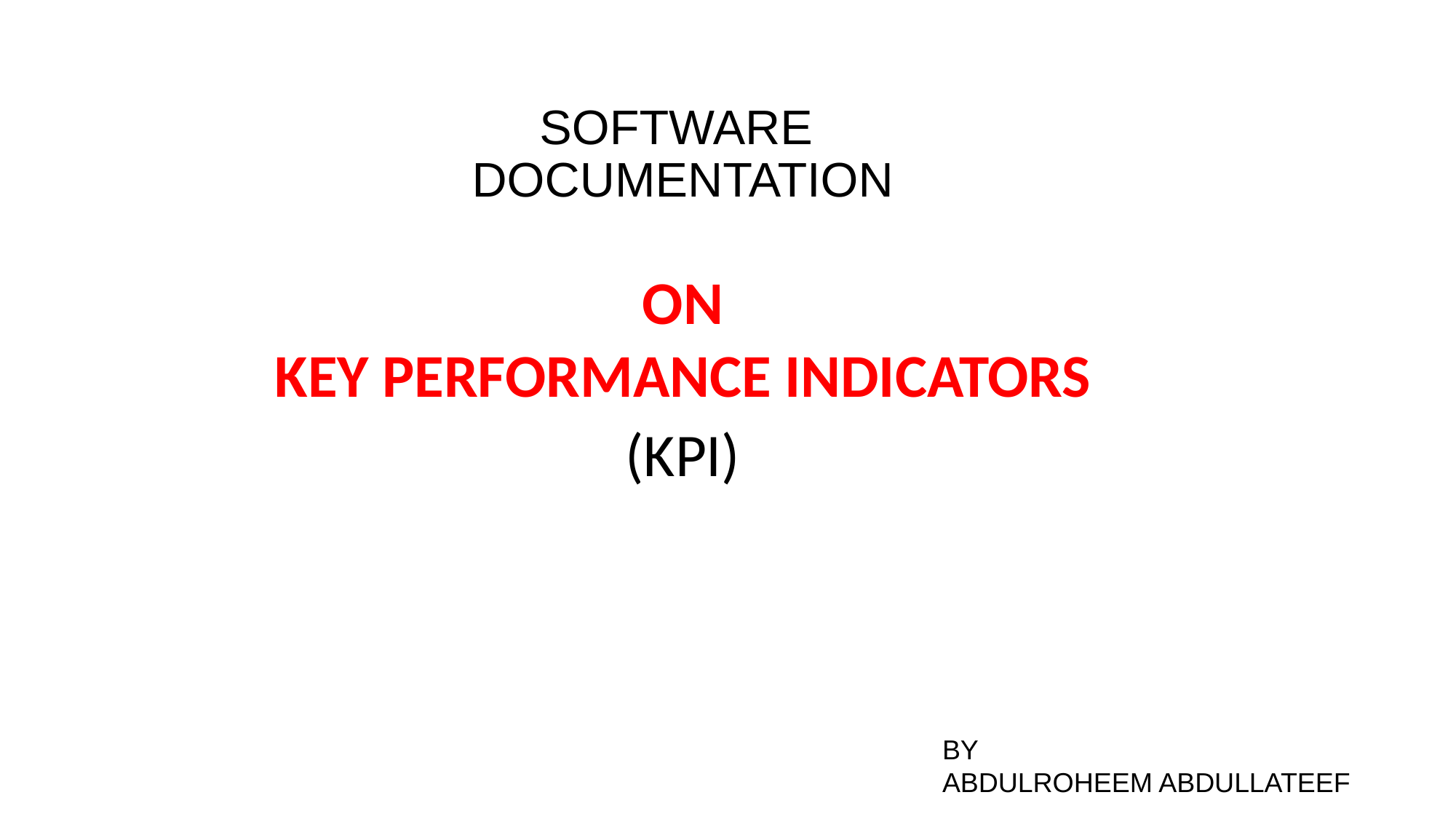

# SOFTWARE DOCUMENTATION
ON
KEY PERFORMANCE INDICATORS
(KPI)
BY
ABDULROHEEM ABDULLATEEF